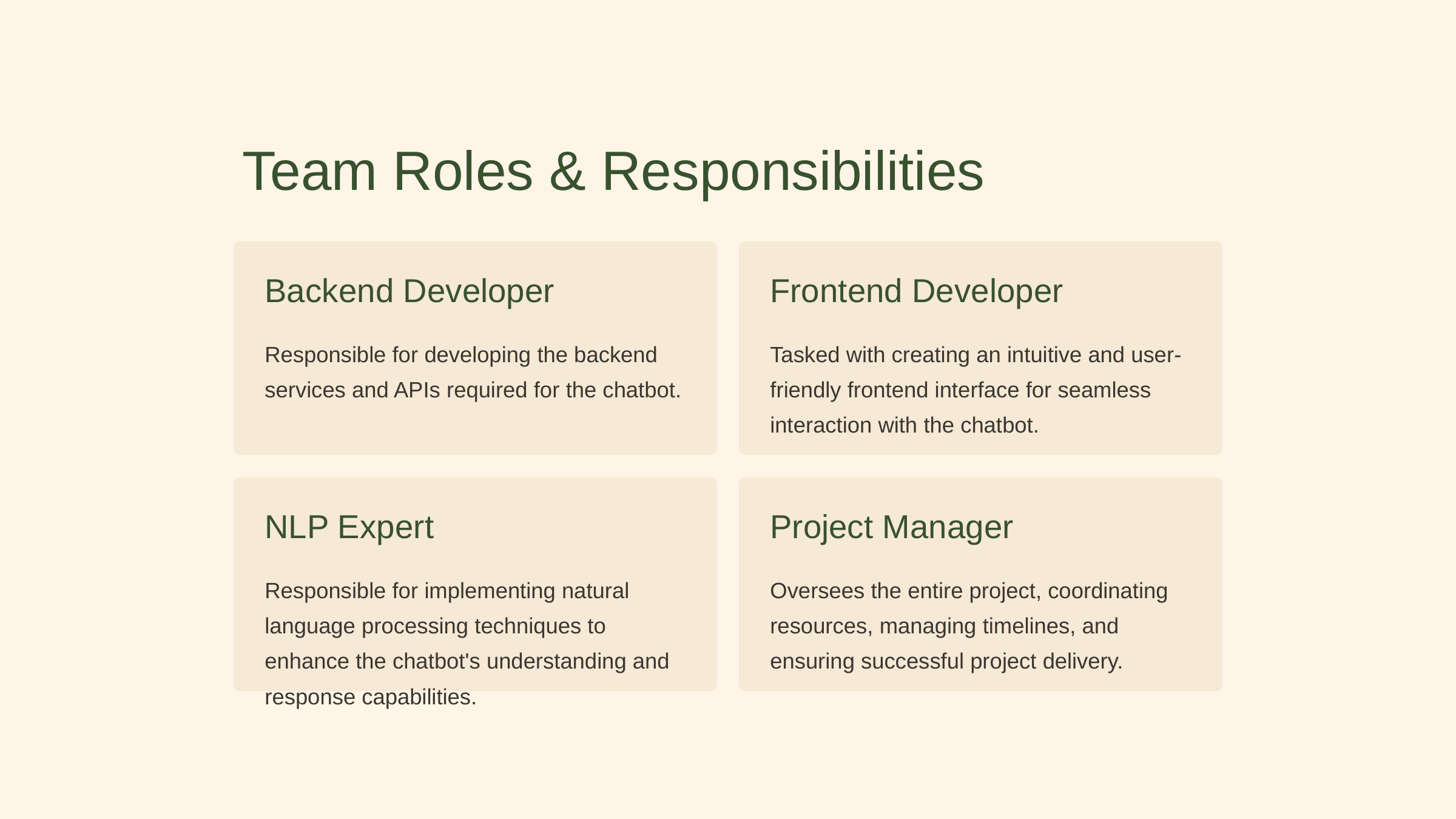

Team Roles & Responsibilities

Backend Developer
Frontend Developer
Responsible for developing the backend services and APIs required for the chatbot.
Tasked with creating an intuitive and user-friendly frontend interface for seamless interaction with the chatbot.

NLP Expert
Project Manager
Responsible for implementing natural language processing techniques to enhance the chatbot's understanding and response capabilities.
Oversees the entire project, coordinating resources, managing timelines, and ensuring successful project delivery.